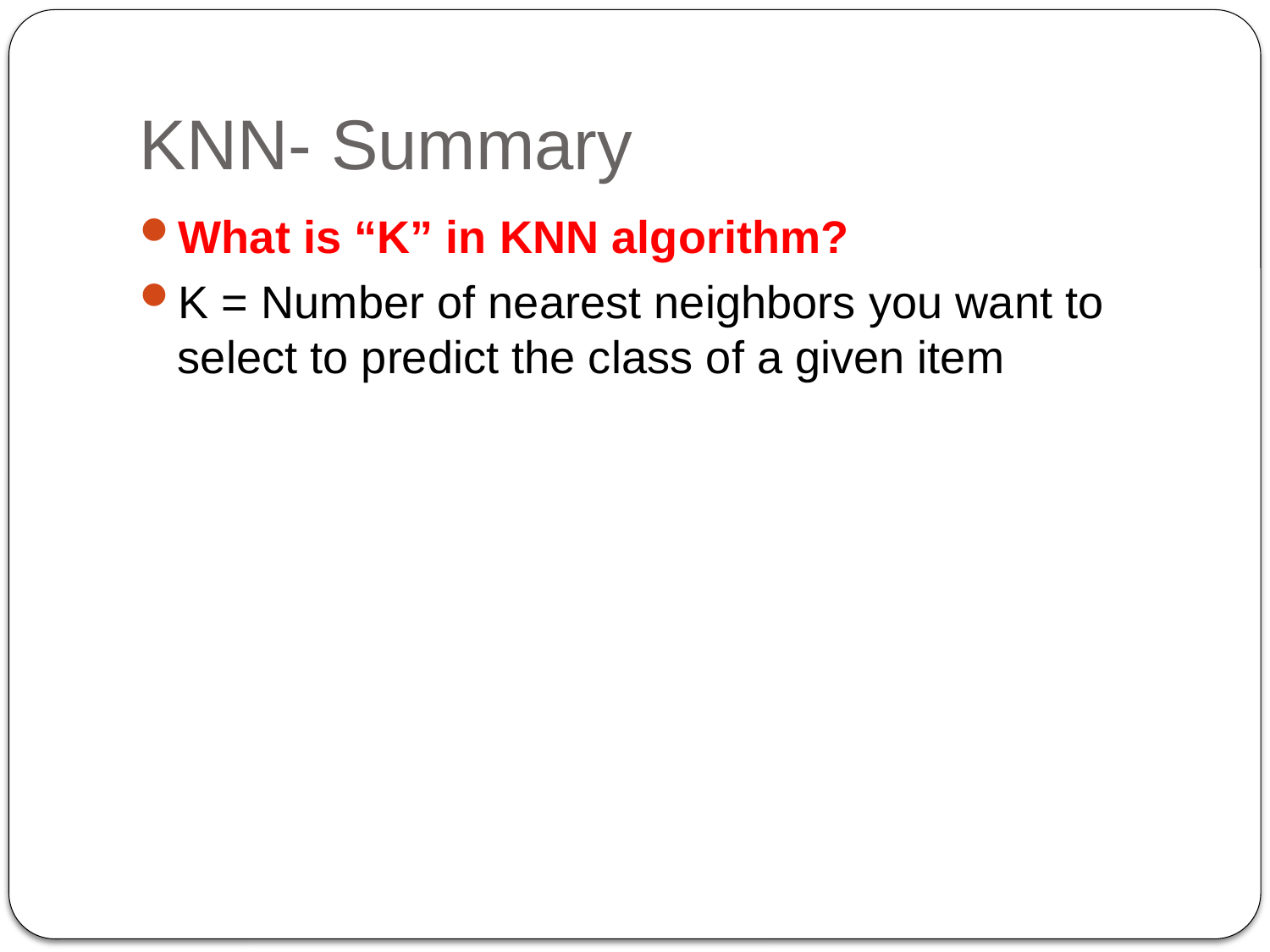

# KNN- Summary
What is “K” in KNN algorithm?
K = Number of nearest neighbors you want to select to predict the class of a given item